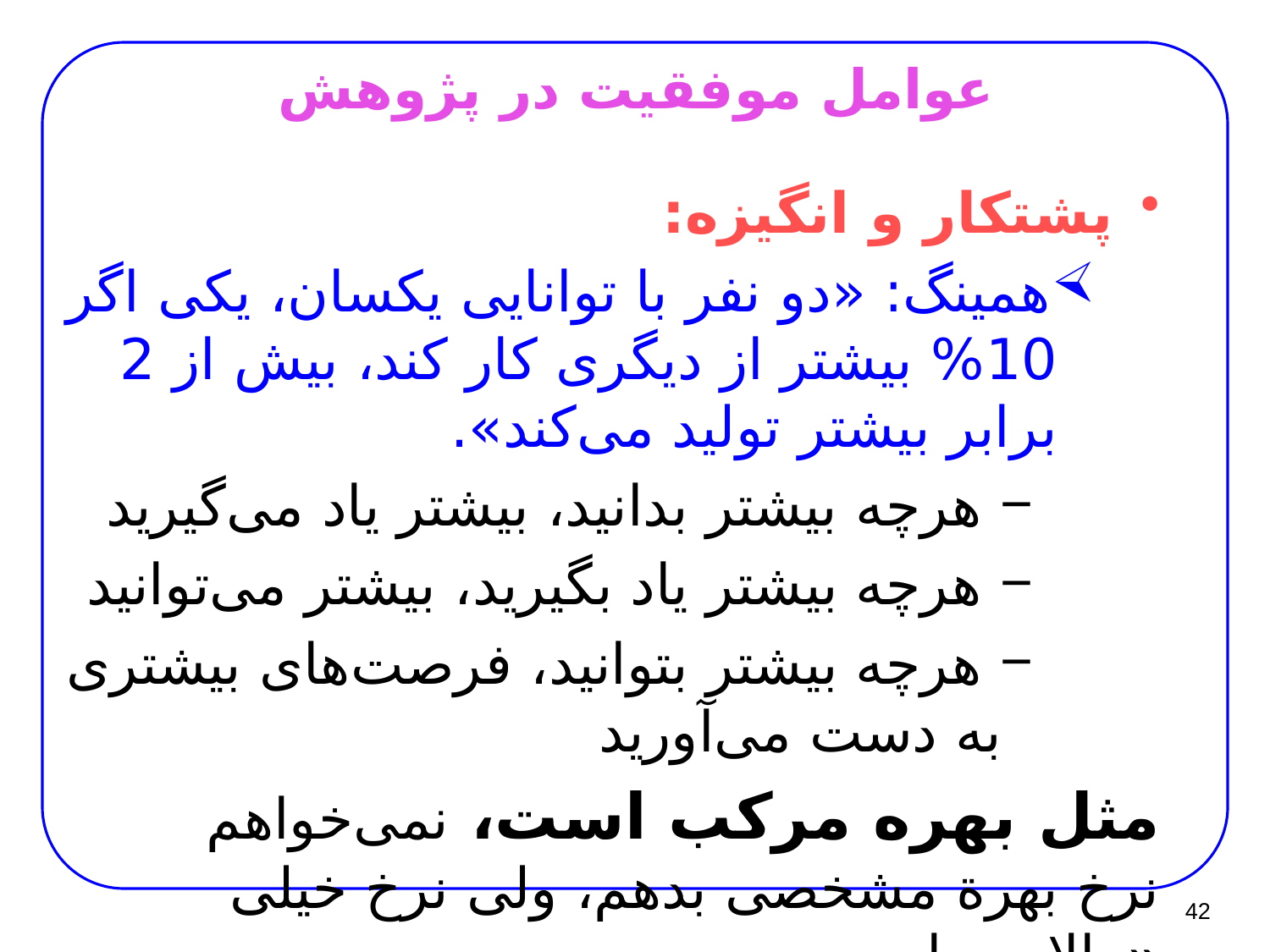

# عوامل موفقیت در پژوهش
پشتکار و انگیزه:
همینگ: «دو نفر با توانایی یکسان، یکی اگر 10% بیشتر از دیگری کار کند، بیش از 2 برابر بیشتر تولید می‌کند».
 هرچه بیشتر بدانید، بیشتر یاد می‌گیرید
 هرچه بیشتر یاد بگیرید، بیشتر می‌توانید
 هرچه بیشتر بتوانید، فرصت‌های بیشتری به دست می‌آورید
مثل بهره مرکب است، نمی‌خواهم نرخ بهرة مشخصی بدهم، ولی نرخ خیلی بالایی دارد.»

42